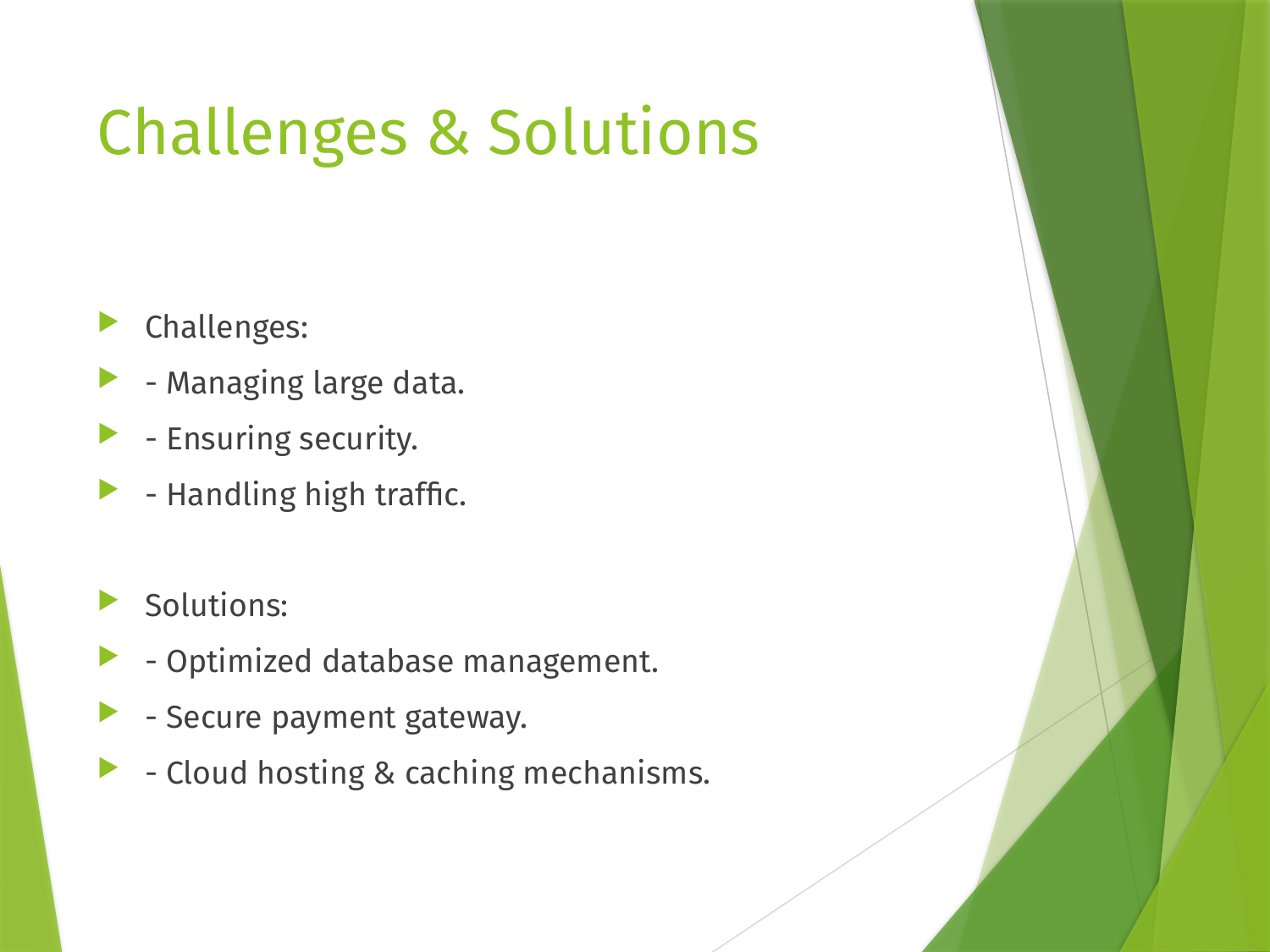

# Challenges & Solutions
Challenges:
- Managing large data.
- Ensuring security.
- Handling high traffic.

Solutions:
- Optimized database management.
- Secure payment gateway.
- Cloud hosting & caching mechanisms.